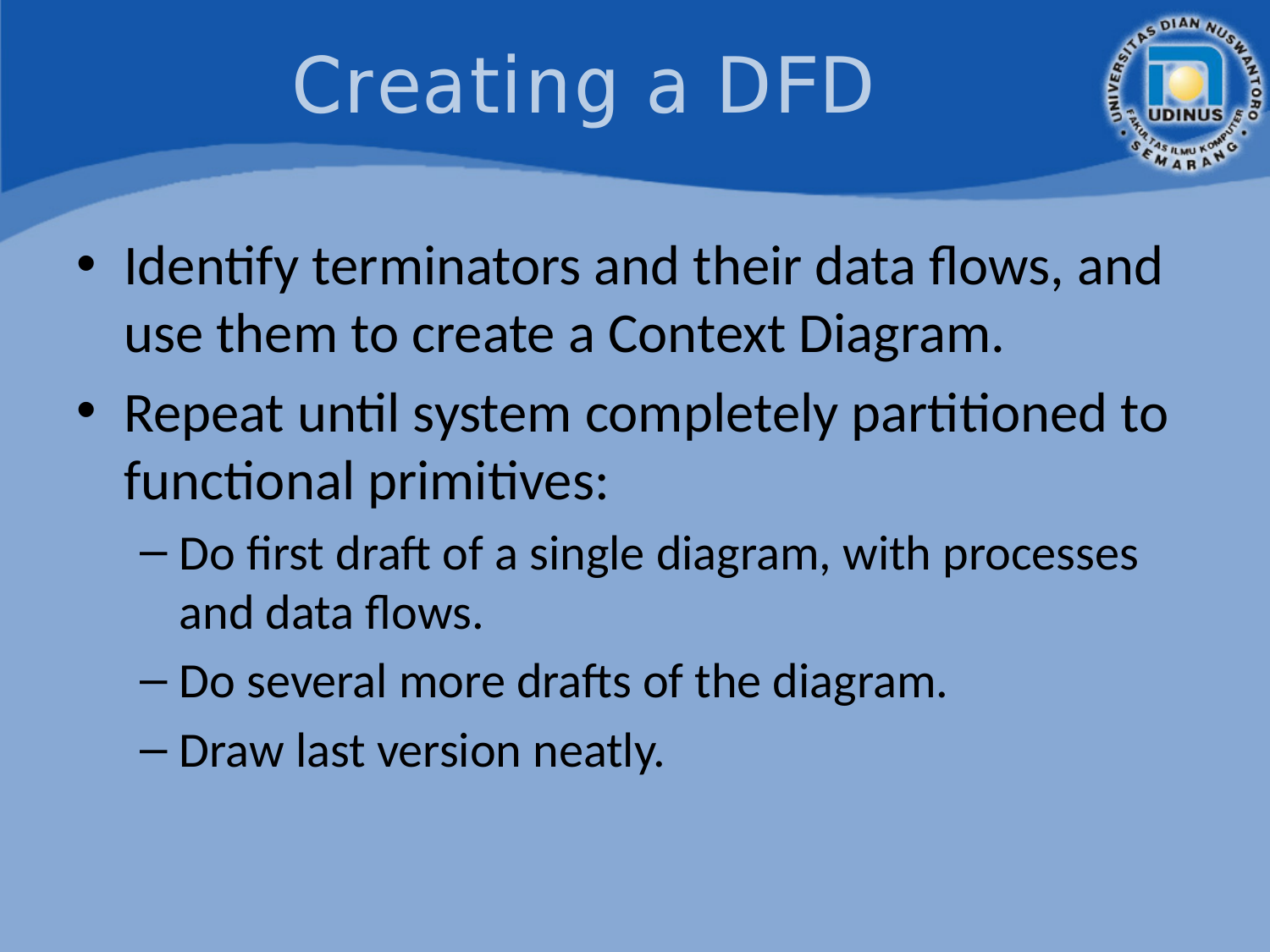

# Creating a DFD
Identify terminators and their data flows, and use them to create a Context Diagram.
Repeat until system completely partitioned to functional primitives:
Do first draft of a single diagram, with processes and data flows.
Do several more drafts of the diagram.
Draw last version neatly.